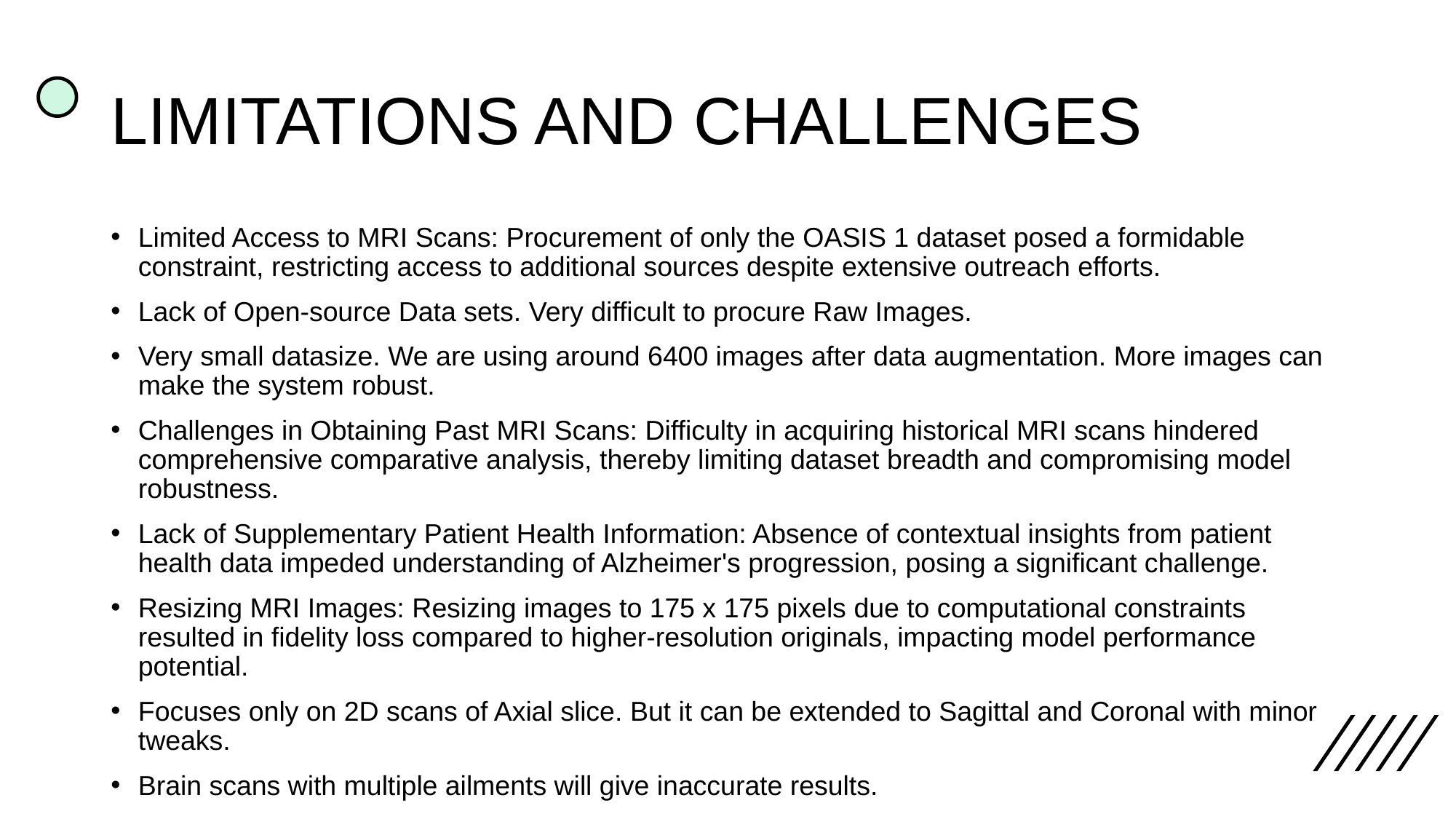

# LIMITATIONS AND CHALLENGES
Limited Access to MRI Scans: Procurement of only the OASIS 1 dataset posed a formidable constraint, restricting access to additional sources despite extensive outreach efforts.
Lack of Open-source Data sets. Very difficult to procure Raw Images.
Very small datasize. We are using around 6400 images after data augmentation. More images can make the system robust.
Challenges in Obtaining Past MRI Scans: Difficulty in acquiring historical MRI scans hindered comprehensive comparative analysis, thereby limiting dataset breadth and compromising model robustness.
Lack of Supplementary Patient Health Information: Absence of contextual insights from patient health data impeded understanding of Alzheimer's progression, posing a significant challenge.
Resizing MRI Images: Resizing images to 175 x 175 pixels due to computational constraints resulted in fidelity loss compared to higher-resolution originals, impacting model performance potential.
Focuses only on 2D scans of Axial slice. But it can be extended to Sagittal and Coronal with minor tweaks.
Brain scans with multiple ailments will give inaccurate results.